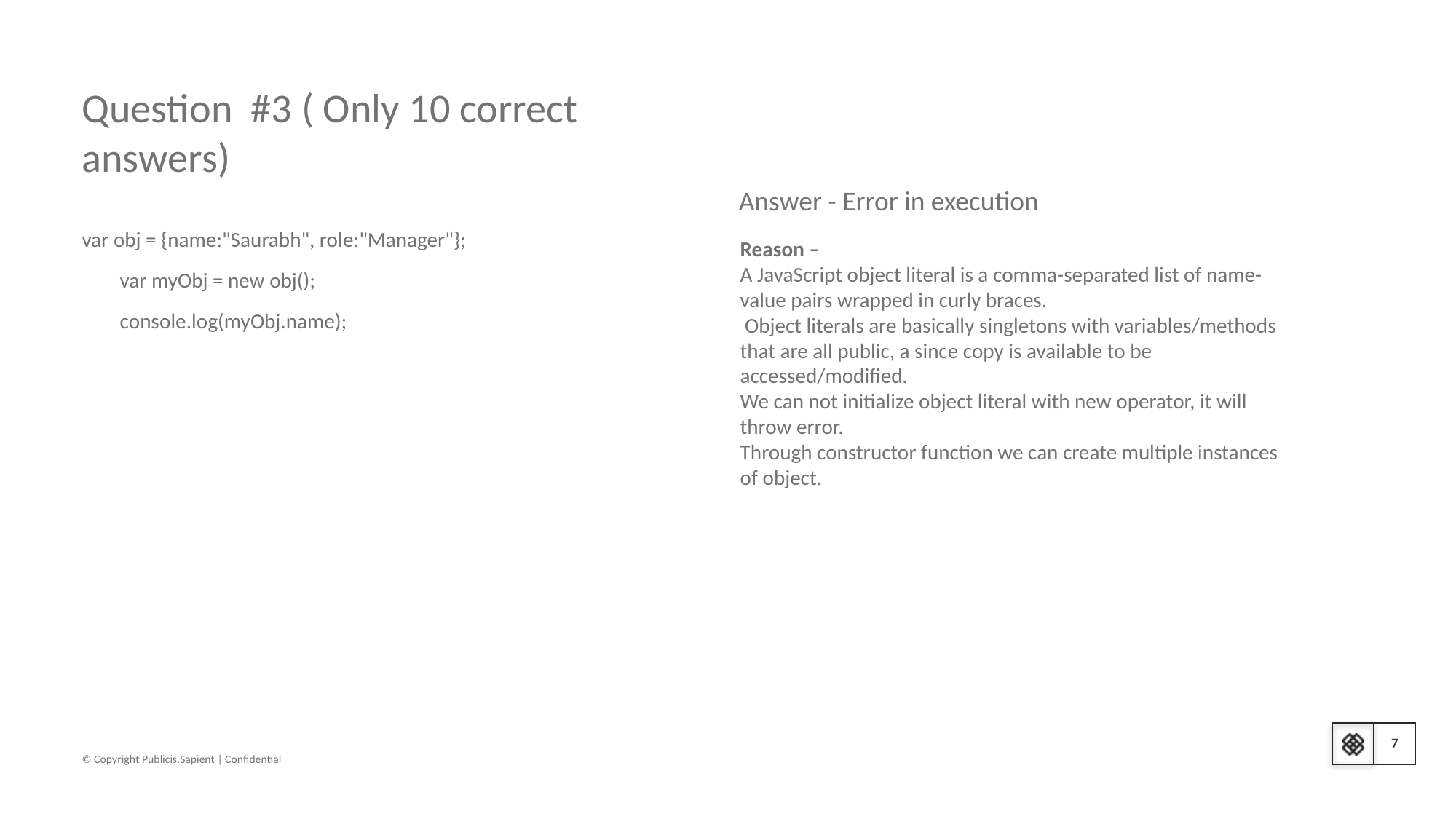

# Question  #3 ( Only 10 correct answers)
Answer - Error in execution
var obj = {name:"Saurabh", role:"Manager"};
        var myObj = new obj();
        console.log(myObj.name);
Reason –
A JavaScript object literal is a comma-separated list of name-value pairs wrapped in curly braces.
 Object literals are basically singletons with variables/methods that are all public, a since copy is available to be accessed/modified.
We can not initialize object literal with new operator, it will throw error.
Through constructor function we can create multiple instances of object.